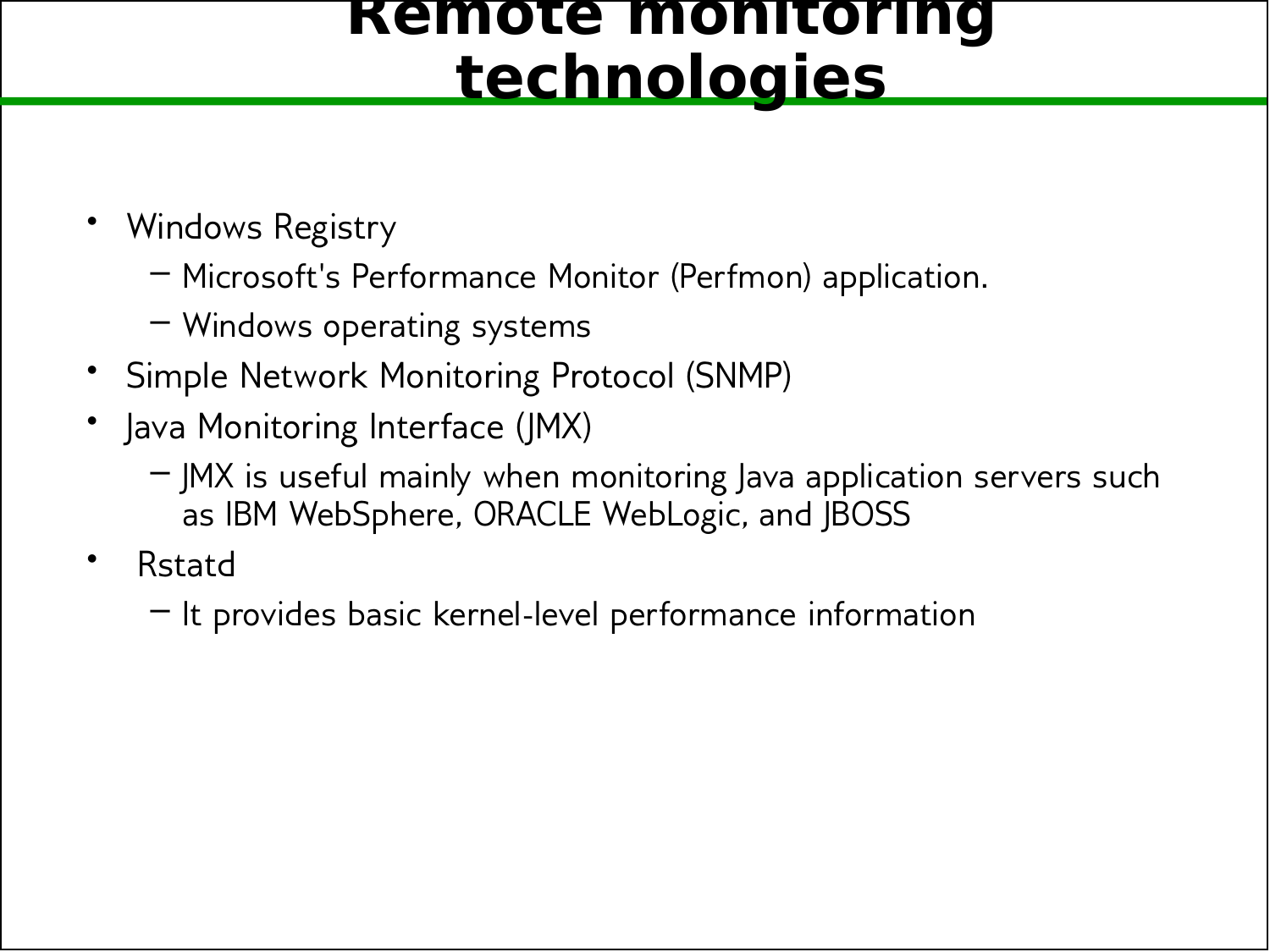

# Remote monitoring technologies
Windows Registry
Microsoft's Performance Monitor (Perfmon) application.
Windows operating systems
Simple Network Monitoring Protocol (SNMP)
Java Monitoring Interface (JMX)
JMX is useful mainly when monitoring Java application servers such as IBM WebSphere, ORACLE WebLogic, and JBOSS
 Rstatd
It provides basic kernel-level performance information